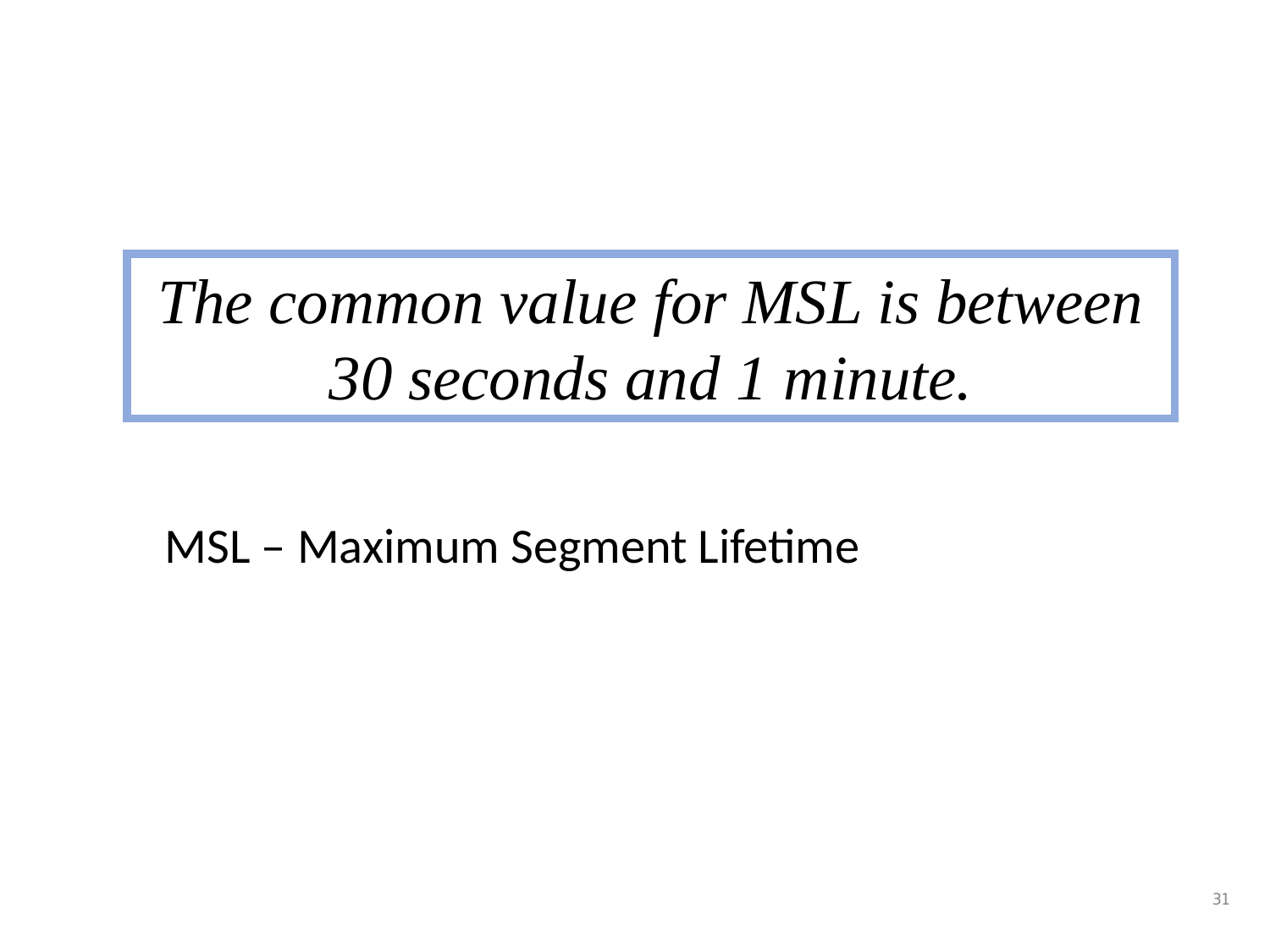

The common value for MSL is between 30 seconds and 1 minute.
MSL – Maximum Segment Lifetime
31